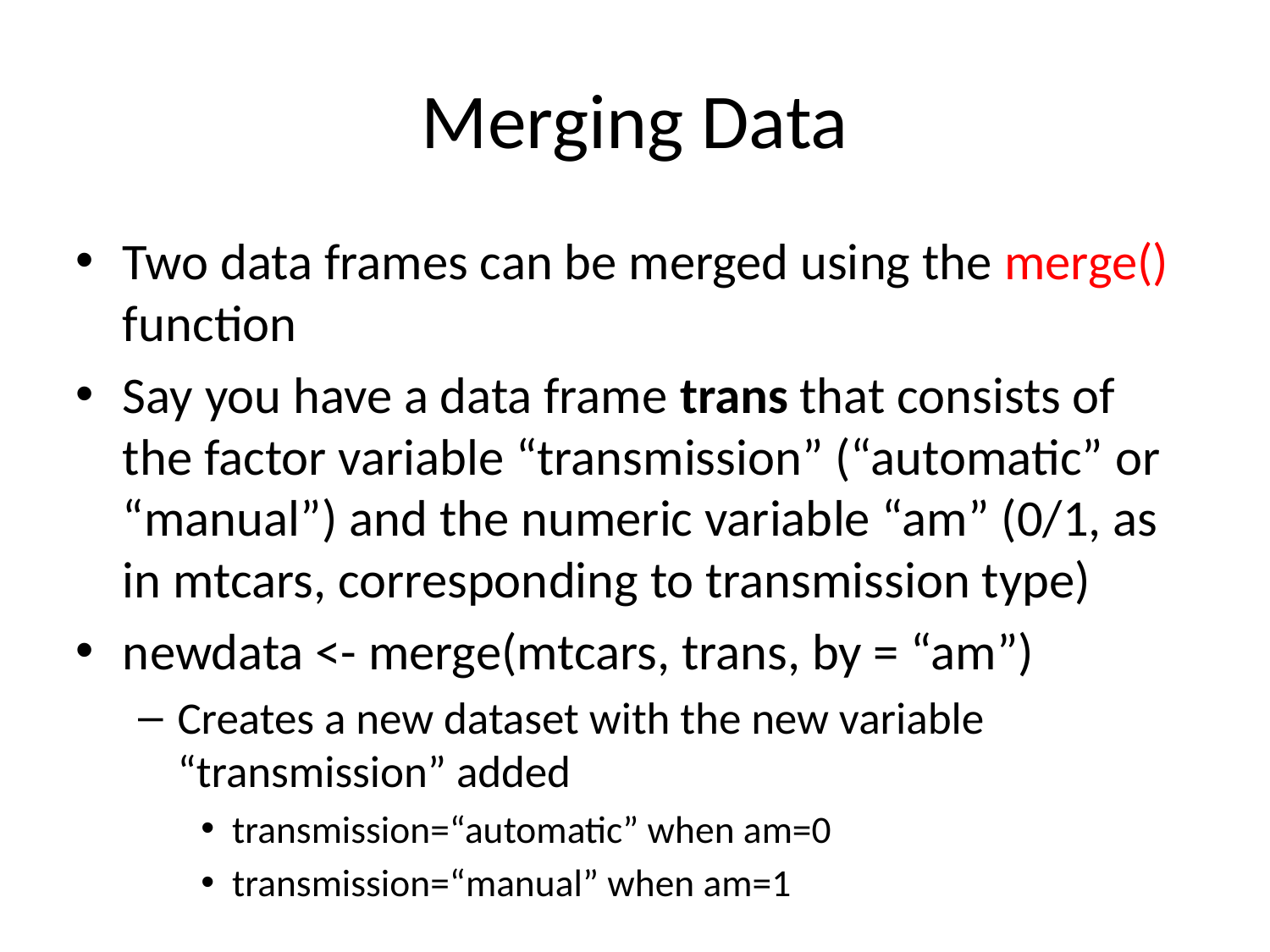

# Merging Data
Two data frames can be merged using the merge() function
Say you have a data frame trans that consists of the factor variable “transmission” (“automatic” or “manual”) and the numeric variable “am” (0/1, as in mtcars, corresponding to transmission type)
newdata <- merge(mtcars, trans, by = “am”)
Creates a new dataset with the new variable “transmission” added
transmission=“automatic” when am=0
transmission=“manual” when am=1